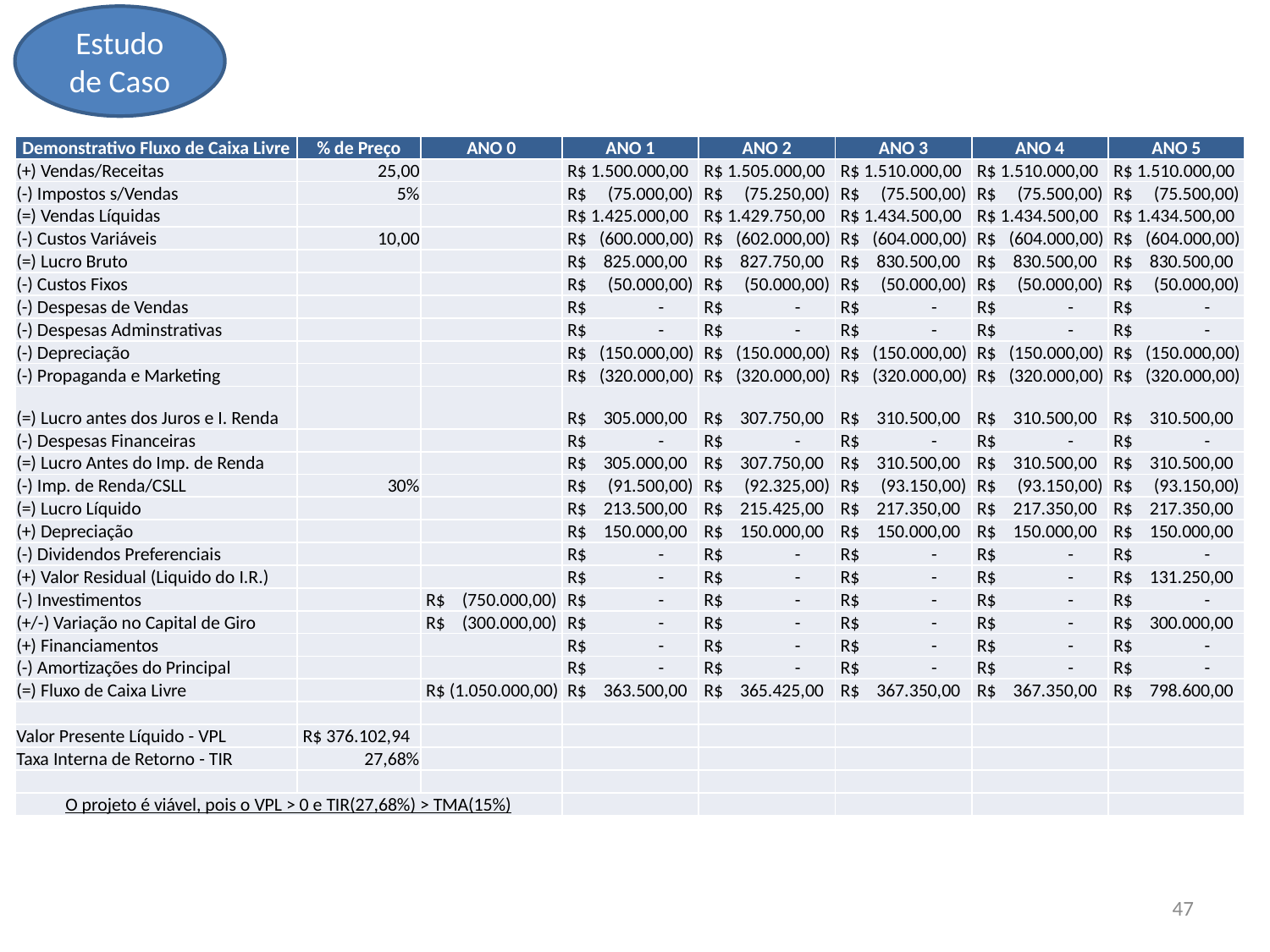

Estudo de Caso
| Demonstrativo Fluxo de Caixa Livre | % de Preço | ANO 0 | ANO 1 | ANO 2 | ANO 3 | ANO 4 | ANO 5 |
| --- | --- | --- | --- | --- | --- | --- | --- |
| (+) Vendas/Receitas | 25,00 |  | R$ 1.500.000,00 | R$ 1.505.000,00 | R$ 1.510.000,00 | R$ 1.510.000,00 | R$ 1.510.000,00 |
| (-) Impostos s/Vendas | 5% |  | R$ (75.000,00) | R$ (75.250,00) | R$ (75.500,00) | R$ (75.500,00) | R$ (75.500,00) |
| (=) Vendas Líquidas |  |  | R$ 1.425.000,00 | R$ 1.429.750,00 | R$ 1.434.500,00 | R$ 1.434.500,00 | R$ 1.434.500,00 |
| (-) Custos Variáveis | 10,00 |  | R$ (600.000,00) | R$ (602.000,00) | R$ (604.000,00) | R$ (604.000,00) | R$ (604.000,00) |
| (=) Lucro Bruto |  |  | R$ 825.000,00 | R$ 827.750,00 | R$ 830.500,00 | R$ 830.500,00 | R$ 830.500,00 |
| (-) Custos Fixos |  |  | R$ (50.000,00) | R$ (50.000,00) | R$ (50.000,00) | R$ (50.000,00) | R$ (50.000,00) |
| (-) Despesas de Vendas |  |  | R$ - | R$ - | R$ - | R$ - | R$ - |
| (-) Despesas Adminstrativas |  |  | R$ - | R$ - | R$ - | R$ - | R$ - |
| (-) Depreciação |  |  | R$ (150.000,00) | R$ (150.000,00) | R$ (150.000,00) | R$ (150.000,00) | R$ (150.000,00) |
| (-) Propaganda e Marketing |  |  | R$ (320.000,00) | R$ (320.000,00) | R$ (320.000,00) | R$ (320.000,00) | R$ (320.000,00) |
| (=) Lucro antes dos Juros e I. Renda |  |  | R$ 305.000,00 | R$ 307.750,00 | R$ 310.500,00 | R$ 310.500,00 | R$ 310.500,00 |
| (-) Despesas Financeiras |  |  | R$ - | R$ - | R$ - | R$ - | R$ - |
| (=) Lucro Antes do Imp. de Renda |  |  | R$ 305.000,00 | R$ 307.750,00 | R$ 310.500,00 | R$ 310.500,00 | R$ 310.500,00 |
| (-) Imp. de Renda/CSLL | 30% |  | R$ (91.500,00) | R$ (92.325,00) | R$ (93.150,00) | R$ (93.150,00) | R$ (93.150,00) |
| (=) Lucro Líquido |  |  | R$ 213.500,00 | R$ 215.425,00 | R$ 217.350,00 | R$ 217.350,00 | R$ 217.350,00 |
| (+) Depreciação |  |  | R$ 150.000,00 | R$ 150.000,00 | R$ 150.000,00 | R$ 150.000,00 | R$ 150.000,00 |
| (-) Dividendos Preferenciais |  |  | R$ - | R$ - | R$ - | R$ - | R$ - |
| (+) Valor Residual (Liquido do I.R.) |  |  | R$ - | R$ - | R$ - | R$ - | R$ 131.250,00 |
| (-) Investimentos |  | R$ (750.000,00) | R$ - | R$ - | R$ - | R$ - | R$ - |
| (+/-) Variação no Capital de Giro |  | R$ (300.000,00) | R$ - | R$ - | R$ - | R$ - | R$ 300.000,00 |
| (+) Financiamentos |  |  | R$ - | R$ - | R$ - | R$ - | R$ - |
| (-) Amortizações do Principal |  |  | R$ - | R$ - | R$ - | R$ - | R$ - |
| (=) Fluxo de Caixa Livre |  | R$ (1.050.000,00) | R$ 363.500,00 | R$ 365.425,00 | R$ 367.350,00 | R$ 367.350,00 | R$ 798.600,00 |
|  |  |  |  |  |  |  |  |
| Valor Presente Líquido - VPL | R$ 376.102,94 |  |  |  |  |  |  |
| Taxa Interna de Retorno - TIR | 27,68% |  |  |  |  |  |  |
|  |  |  |  |  |  |  |  |
| O projeto é viável, pois o VPL > 0 e TIR(27,68%) > TMA(15%) |  |  |  |  |  |  |  |
47